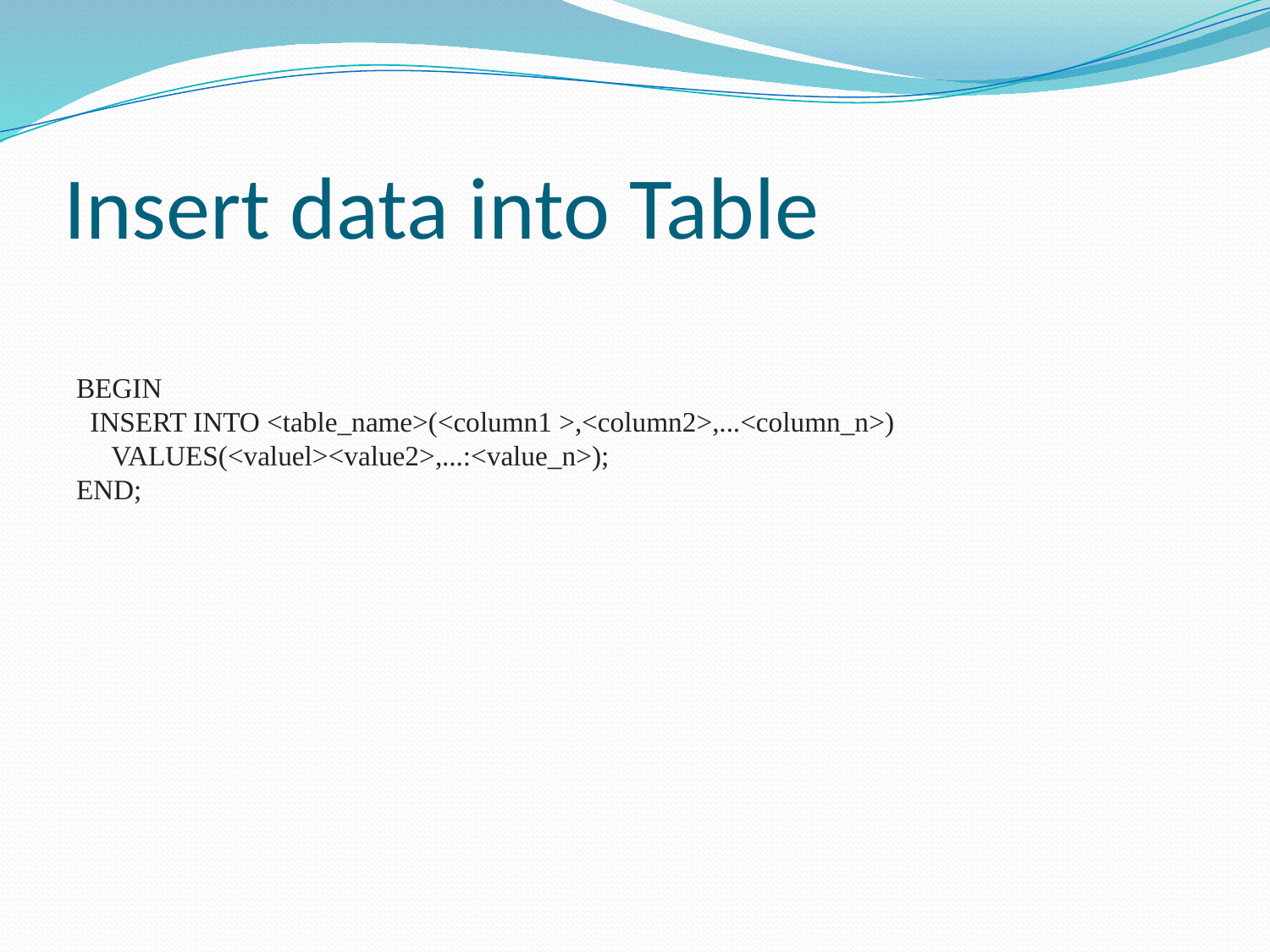

# Insert data into Table
BEGIN
  INSERT INTO <table_name>(<column1 >,<column2>,...<column_n>)
     VALUES(<valuel><value2>,...:<value_n>);
END;